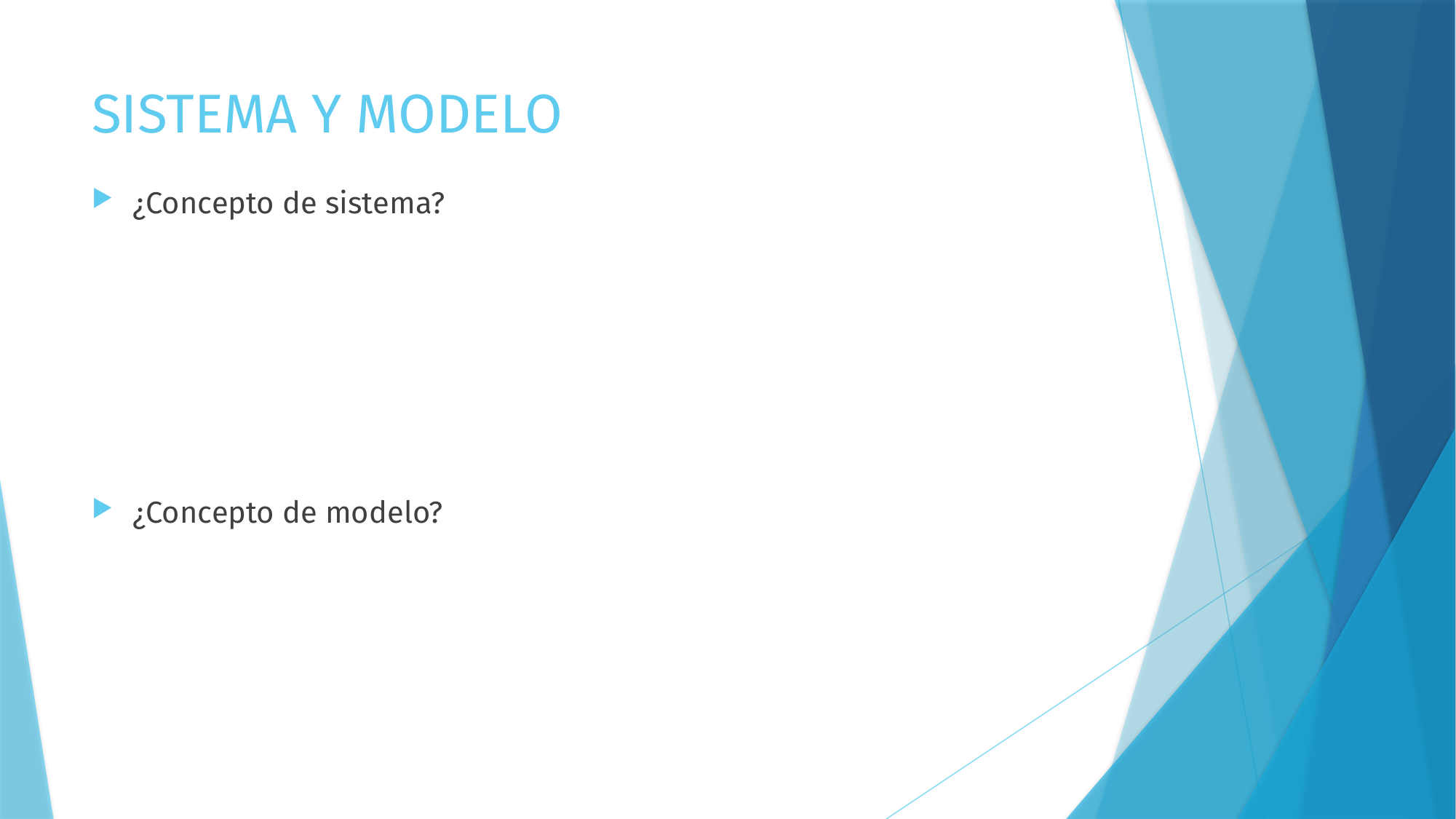

# SISTEMA Y MODELO
¿Concepto de sistema?

¿Concepto de modelo?